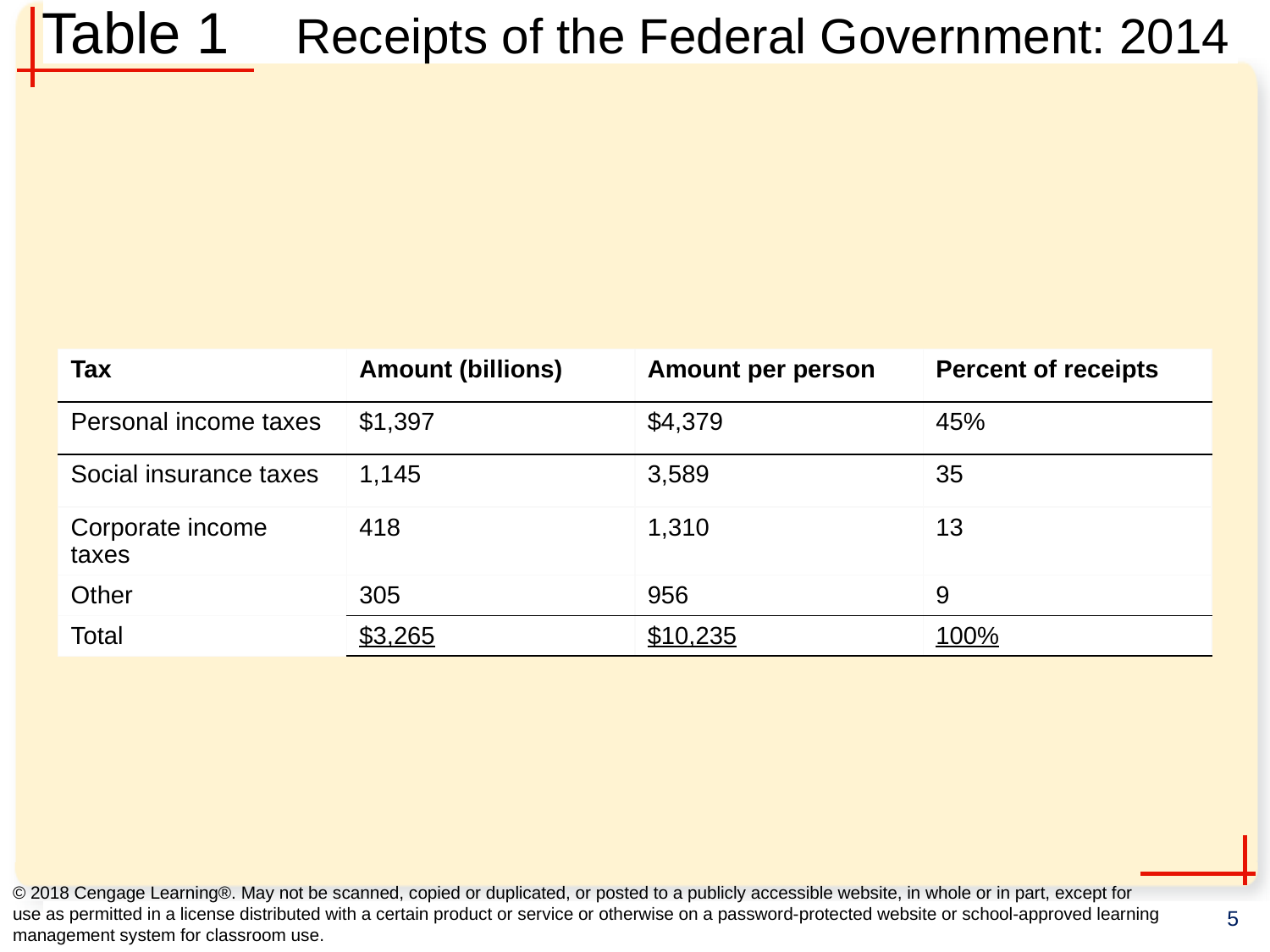

# Table 1	Receipts of the Federal Government: 2014
| Tax | Amount (billions) | Amount per person | Percent of receipts |
| --- | --- | --- | --- |
| Personal income taxes | $1,397 | $4,379 | 45% |
| Social insurance taxes | 1,145 | 3,589 | 35 |
| Corporate income taxes | 418 | 1,310 | 13 |
| Other | 305 | 956 | 9 |
| Total | $3,265 | $10,235 | 100% |
© 2018 Cengage Learning®. May not be scanned, copied or duplicated, or posted to a publicly accessible website, in whole or in part, except for use as permitted in a license distributed with a certain product or service or otherwise on a password-protected website or school-approved learning management system for classroom use.
5